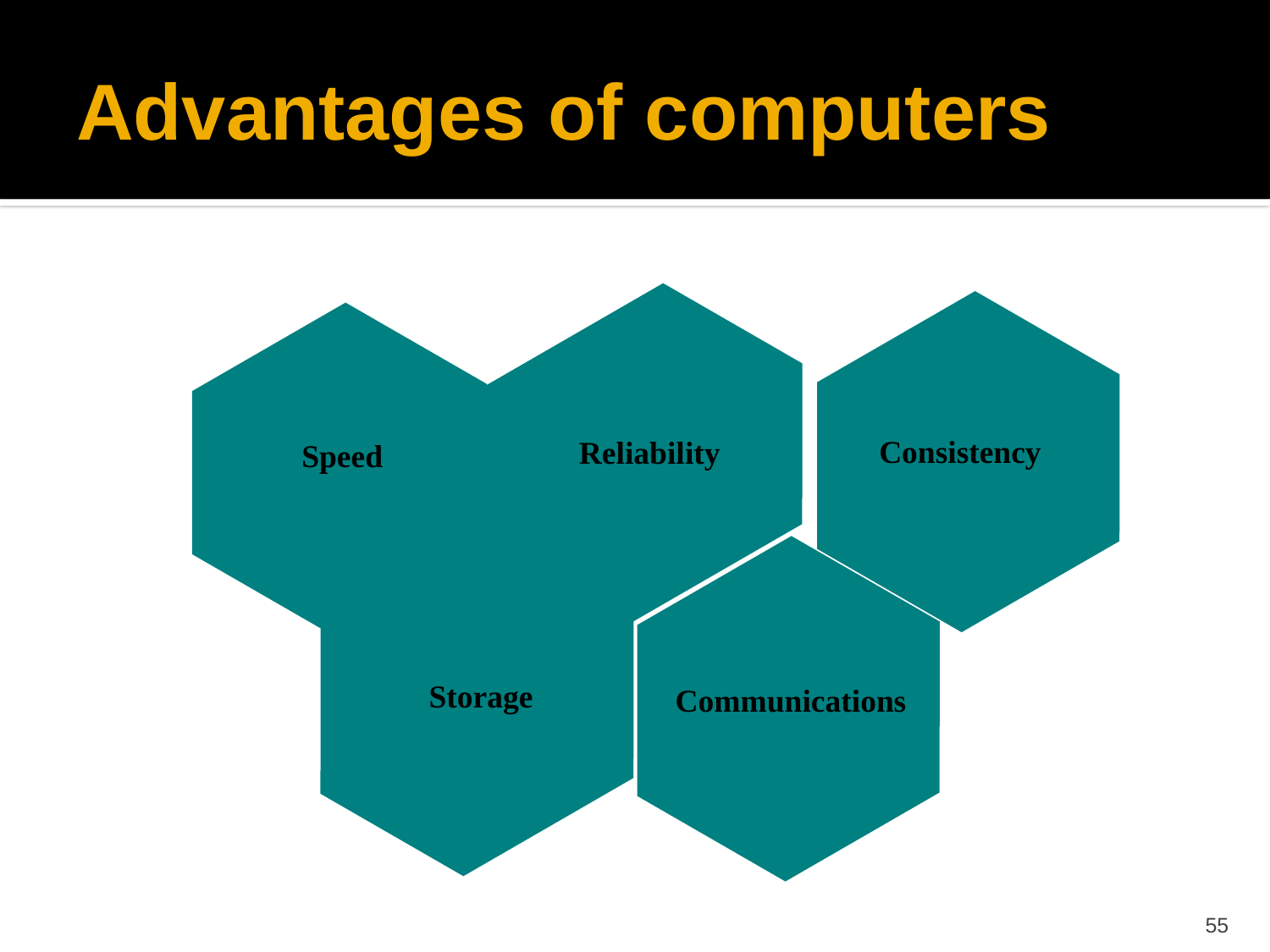

# Advantages of computers

Reliability

Consistency

Speed

Storage

Communications
55